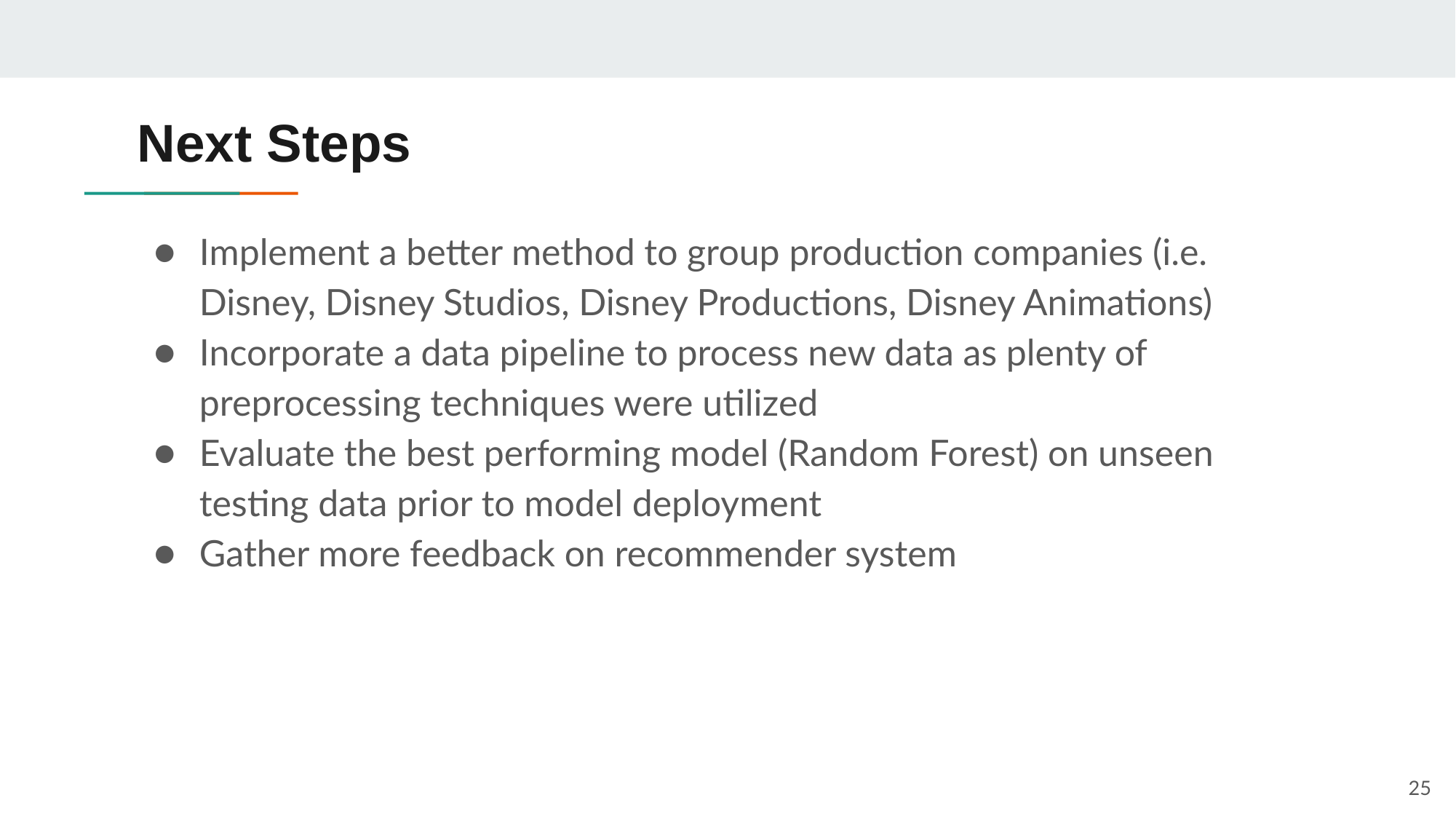

# Next Steps
Implement a better method to group production companies (i.e. Disney, Disney Studios, Disney Productions, Disney Animations)
Incorporate a data pipeline to process new data as plenty of preprocessing techniques were utilized
Evaluate the best performing model (Random Forest) on unseen testing data prior to model deployment
Gather more feedback on recommender system
25
25